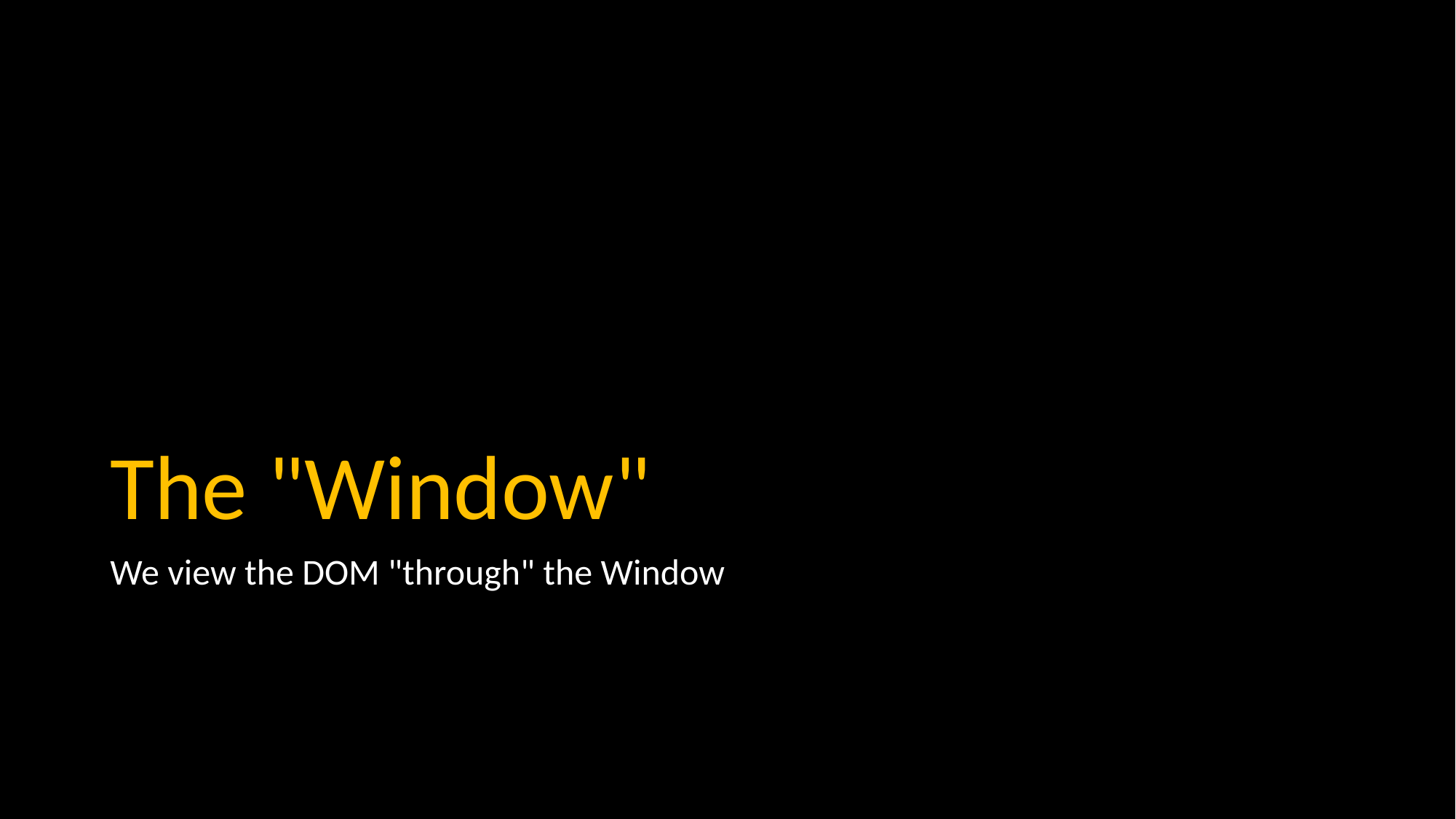

# The "Window"
We view the DOM "through" the Window